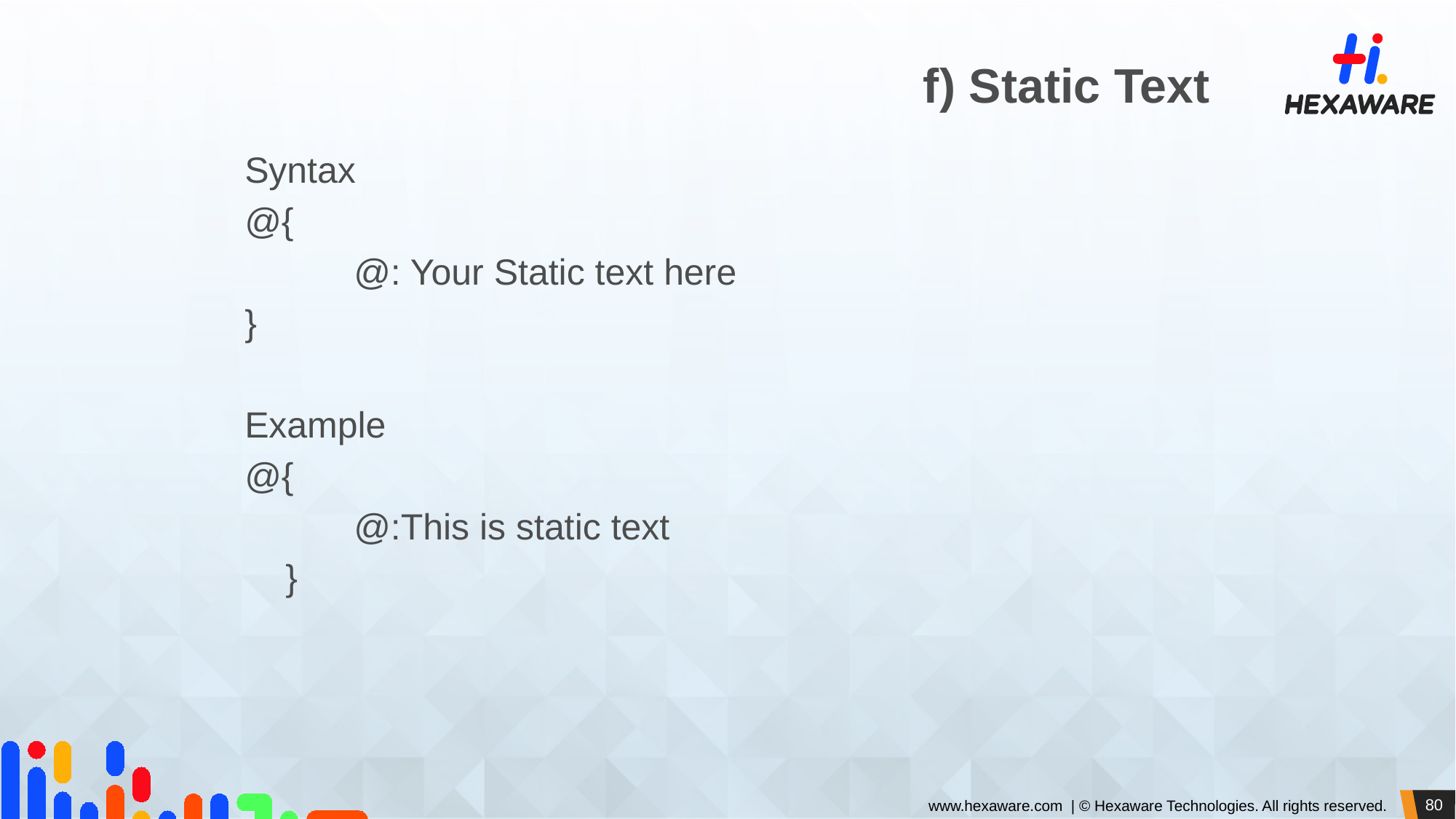

# f) Static Text
Syntax
@{
	@: Your Static text here
}

Example
@{
	@:This is static text
    }